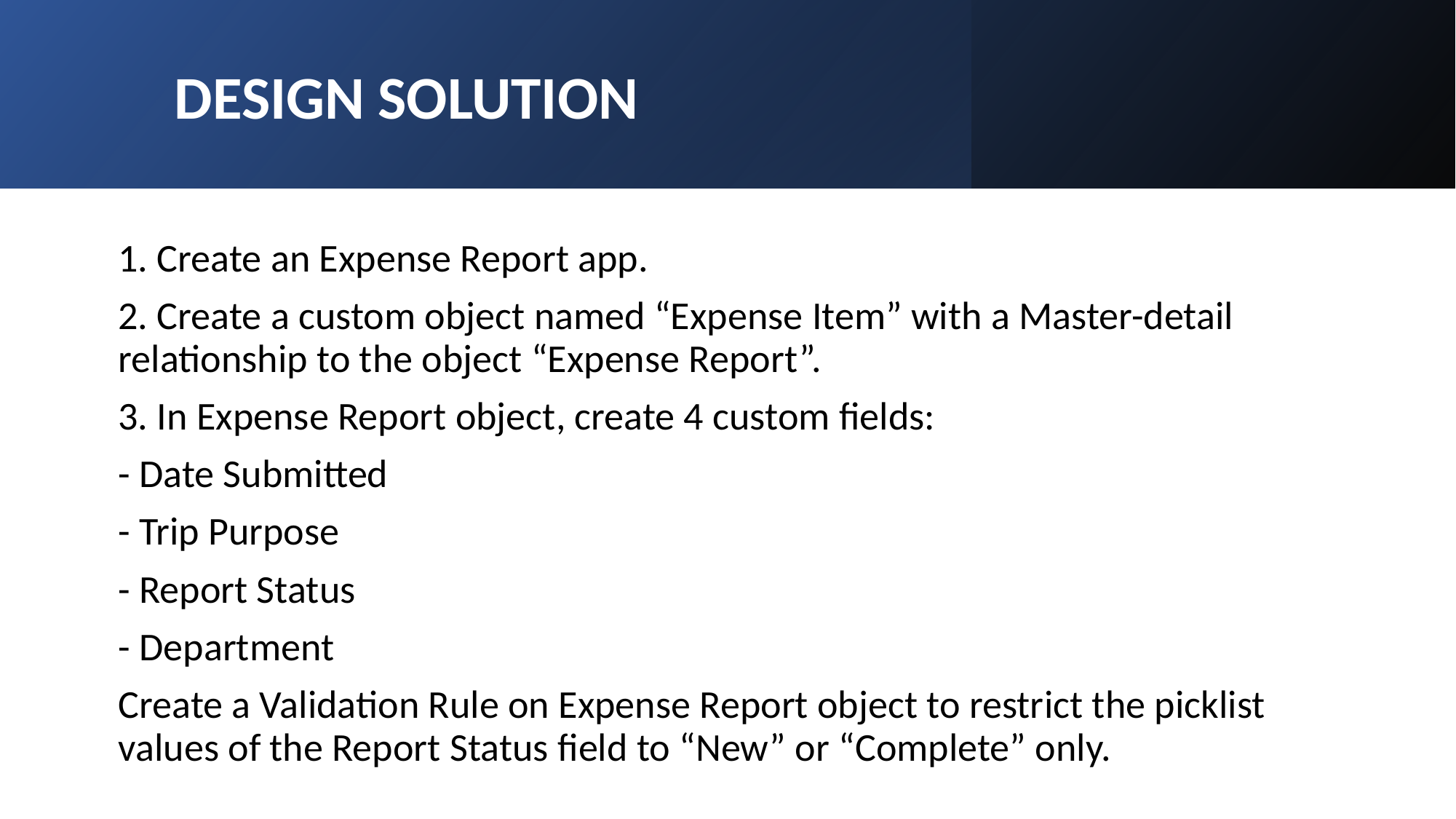

DESIGN SOLUTION
1. Create an Expense Report app.
2. Create a custom object named “Expense Item” with a Master-detail relationship to the object “Expense Report”.
3. In Expense Report object, create 4 custom fields:
- Date Submitted
- Trip Purpose
- Report Status
- Department
Create a Validation Rule on Expense Report object to restrict the picklist values of the Report Status field to “New” or “Complete” only.